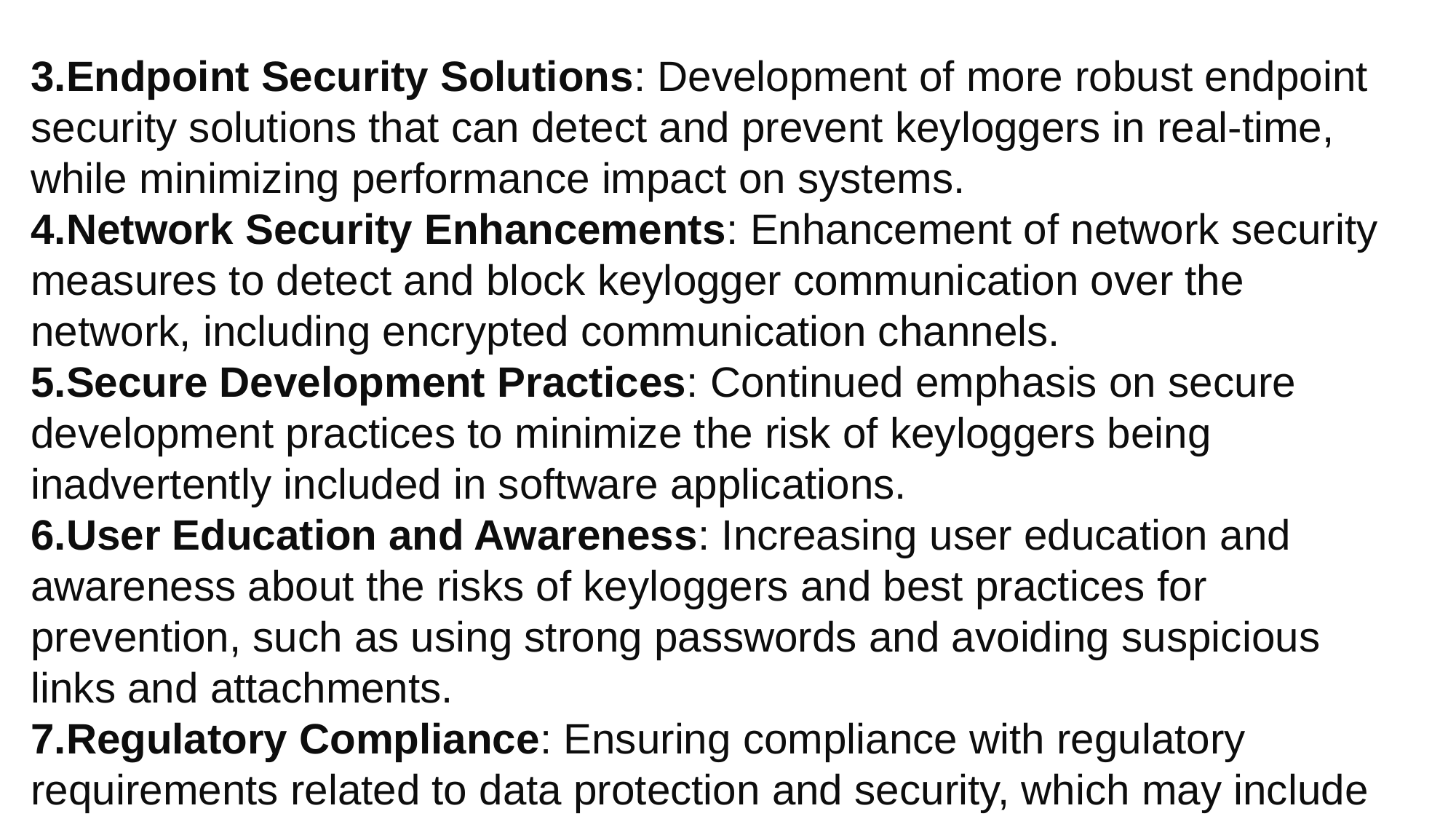

3.Endpoint Security Solutions: Development of more robust endpoint security solutions that can detect and prevent keyloggers in real-time, while minimizing performance impact on systems.
4.Network Security Enhancements: Enhancement of network security measures to detect and block keylogger communication over the network, including encrypted communication channels.
5.Secure Development Practices: Continued emphasis on secure development practices to minimize the risk of keyloggers being inadvertently included in software applications.
6.User Education and Awareness: Increasing user education and awareness about the risks of keyloggers and best practices for prevention, such as using strong passwords and avoiding suspicious links and attachments.
7.Regulatory Compliance: Ensuring compliance with regulatory requirements related to data protection and security, which may include specific measures to detect and prevent keyloggers.